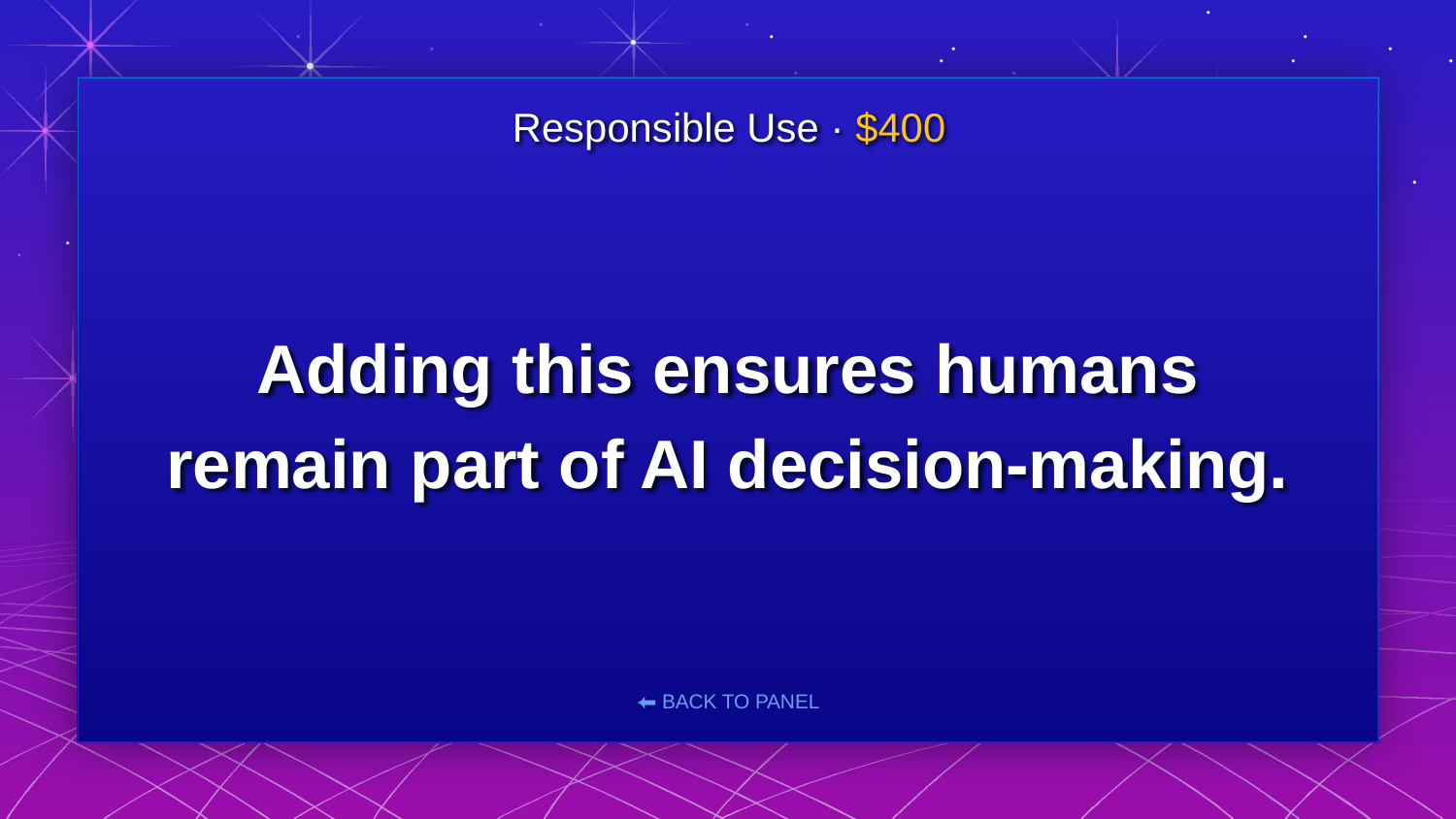

Responsible Use · $400
# Adding this ensures humans remain part of AI decision-making.